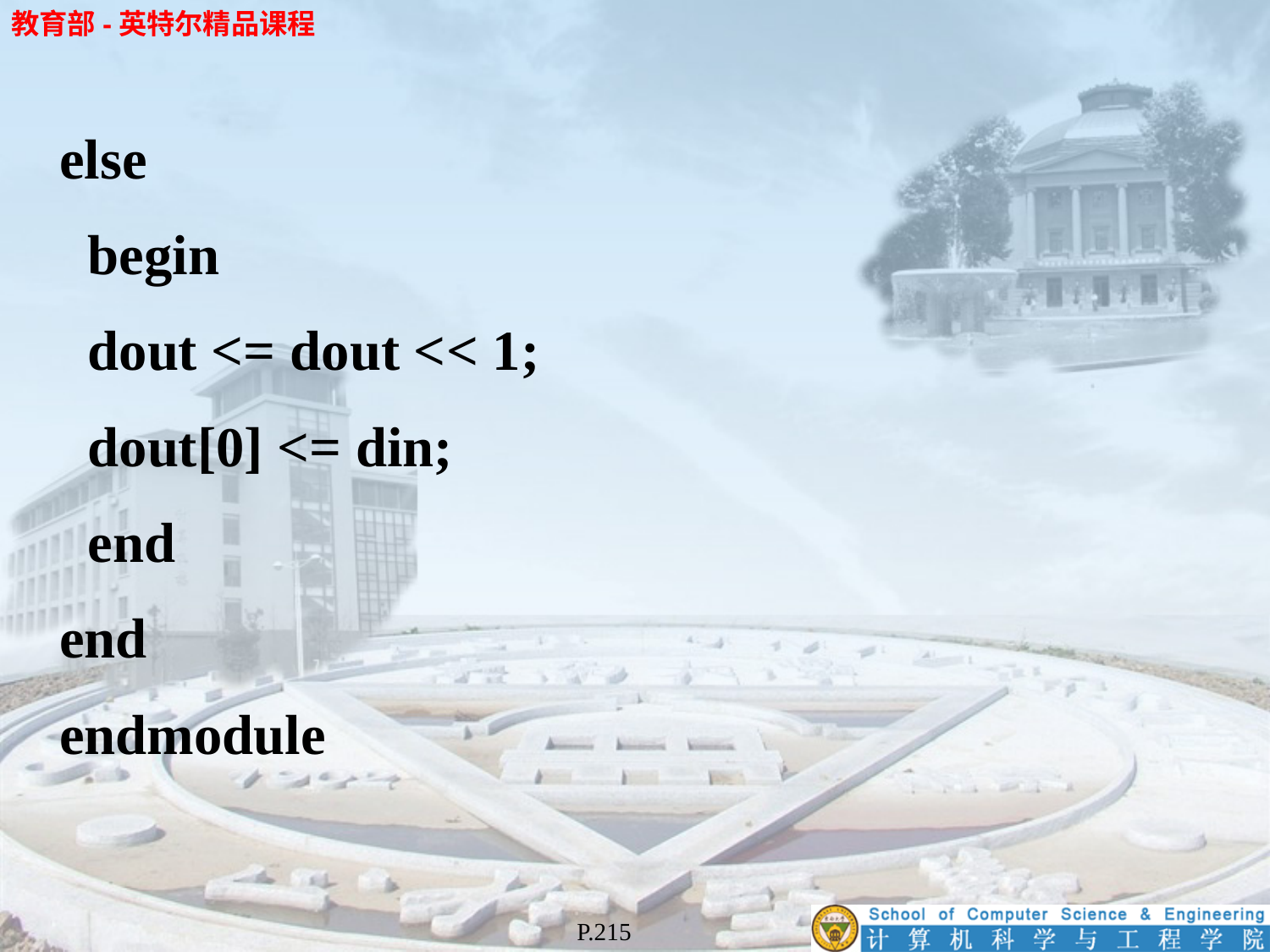

else
  begin
  dout <= dout << 1;
  dout[0] <= din;
  end
end
endmodule
P.215